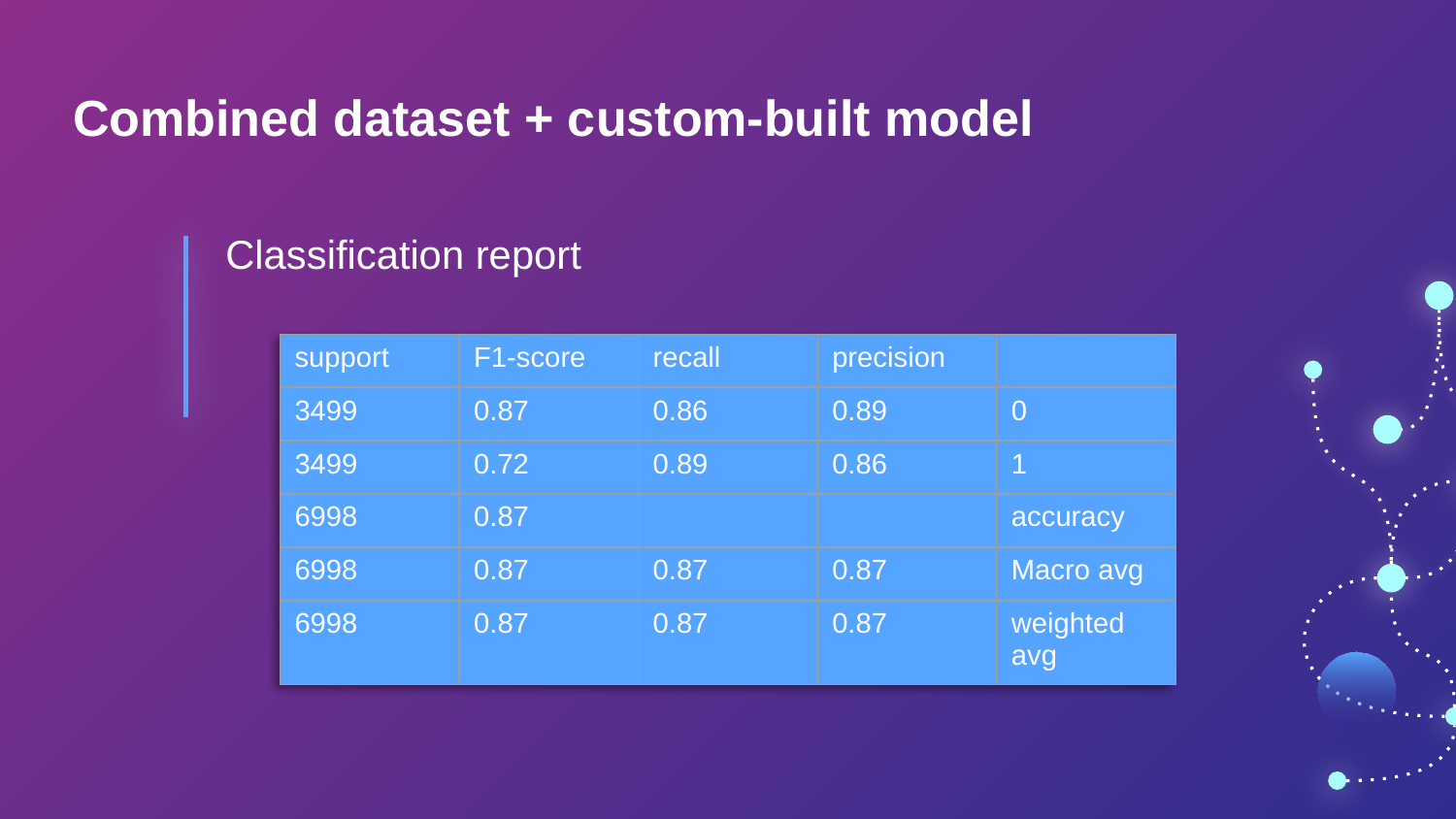

# Combined dataset + custom-built model
Classification report
| support | F1-score | recall | precision |  |
| --- | --- | --- | --- | --- |
| 3499 | 0.87 | 0.86 | 0.89 | 0 |
| 3499 | 0.72 | 0.89 | 0.86 | 1 |
| 6998 | 0.87 |  |  | accuracy |
| 6998 | 0.87 | 0.87 | 0.87 | Macro avg |
| 6998 | 0.87 | 0.87 | 0.87 | weighted avg |